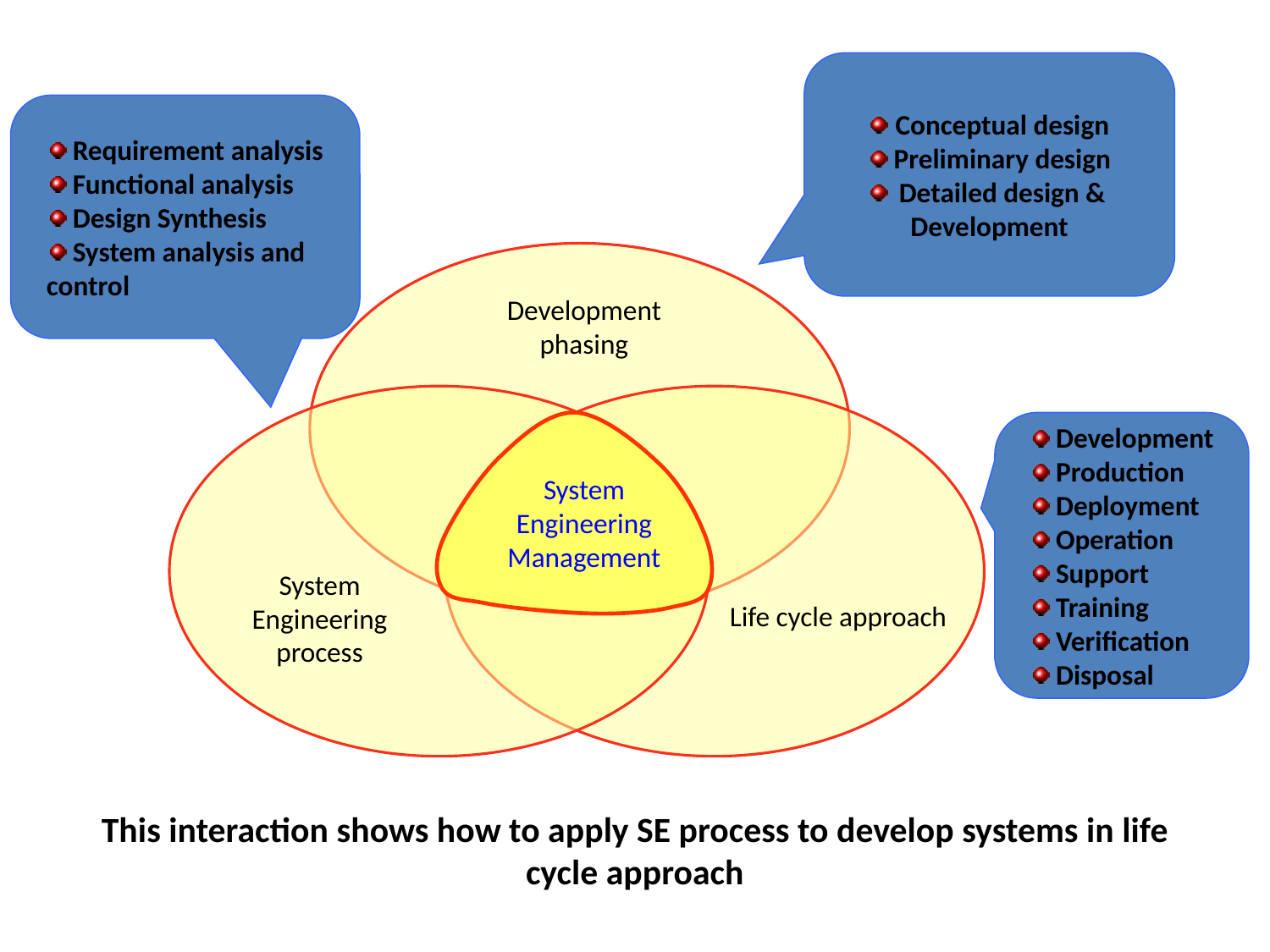

Conceptual design
 Preliminary design
 Detailed design & Development
 Requirement analysis
 Functional analysis
 Design Synthesis
 System analysis and control

Development phasing

System Engineering Management
 Development
 Production
 Deployment
 Operation
 Support
 Training
 Verification
 Disposal
System Engineering process
Life cycle approach
This interaction shows how to apply SE process to develop systems in life cycle approach